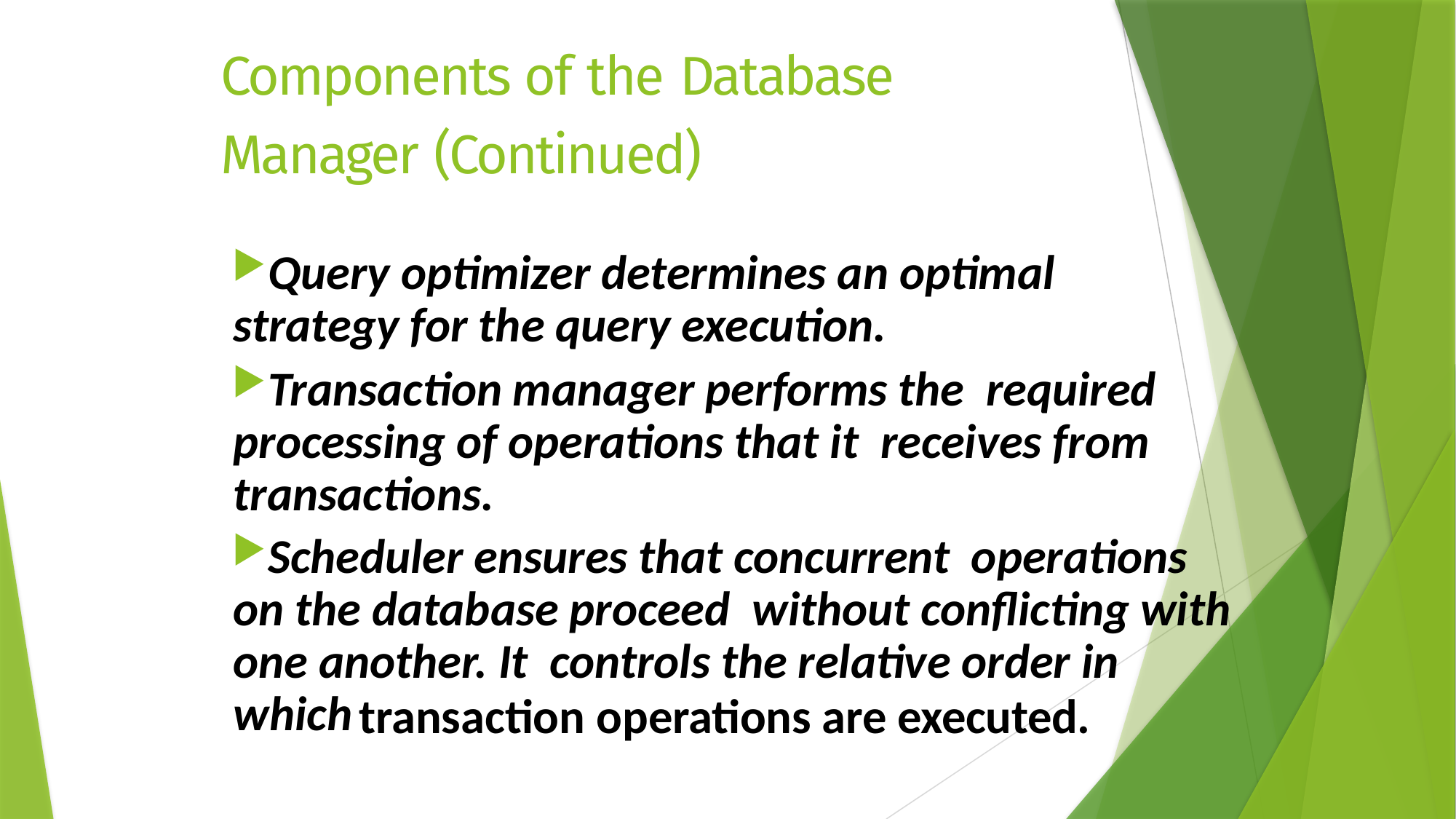

# Components of the Database  Manager (Continued)
Query optimizer determines an optimal  strategy for the query execution.
Transaction manager performs the  required processing of operations that it  receives from transactions.
Scheduler ensures that concurrent  operations on the database proceed  without conflicting with one another. It  controls the relative order in which
transaction operations are executed.